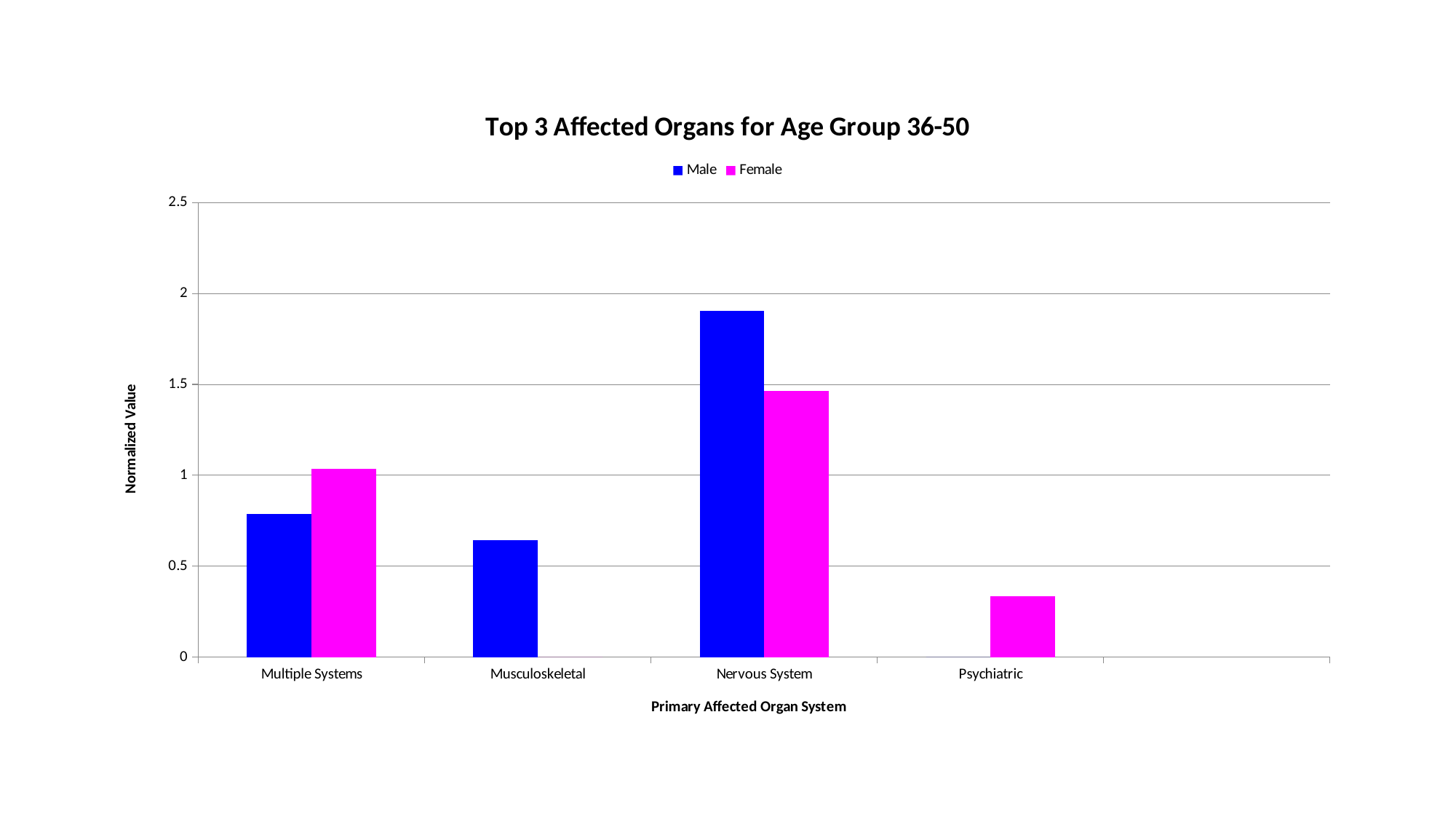

### Chart: Top 3 Affected Organs for Age Group 36-50

| Category |  |  |
|---|---|---|
| Multiple Systems | 0.7857142857142857 | 1.037037037037037 |
| Musculoskeletal | 0.6428571428571429 | 0.0 |
| Nervous System | 1.904761904761905 | 1.462962962962963 |
| Psychiatric | 0.0 | 0.3333333333333333 |